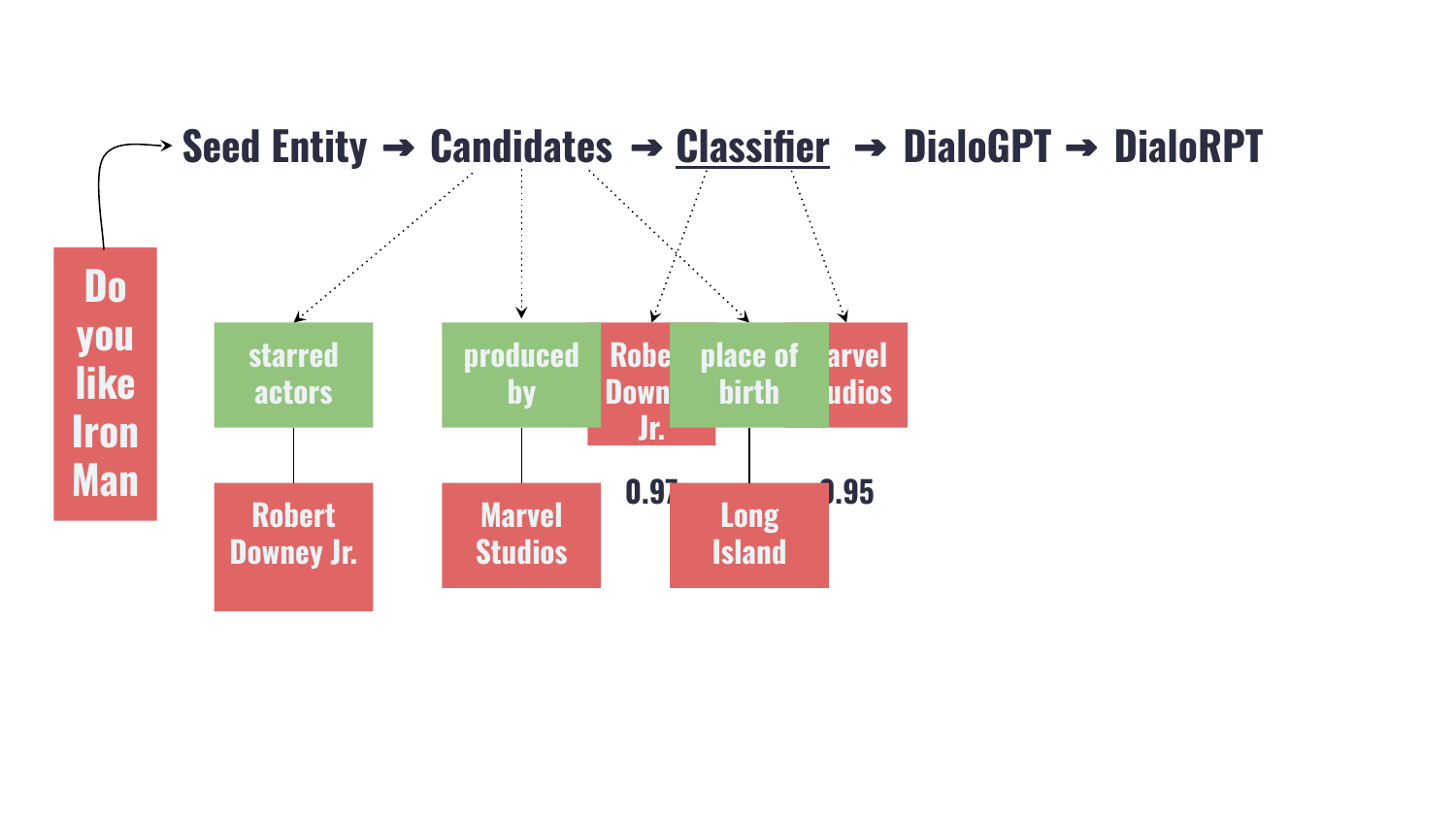

Seed Entity      Candidates      Classifier       DialoGPT      DialoRPT

starred
actors
produced
by
place of
birth
Robert Downey Jr.
Marvel
Studios
Long Island
Do
you
like
Iron
Man
Robert Downey Jr.
Marvel Studios
0.97
0.95